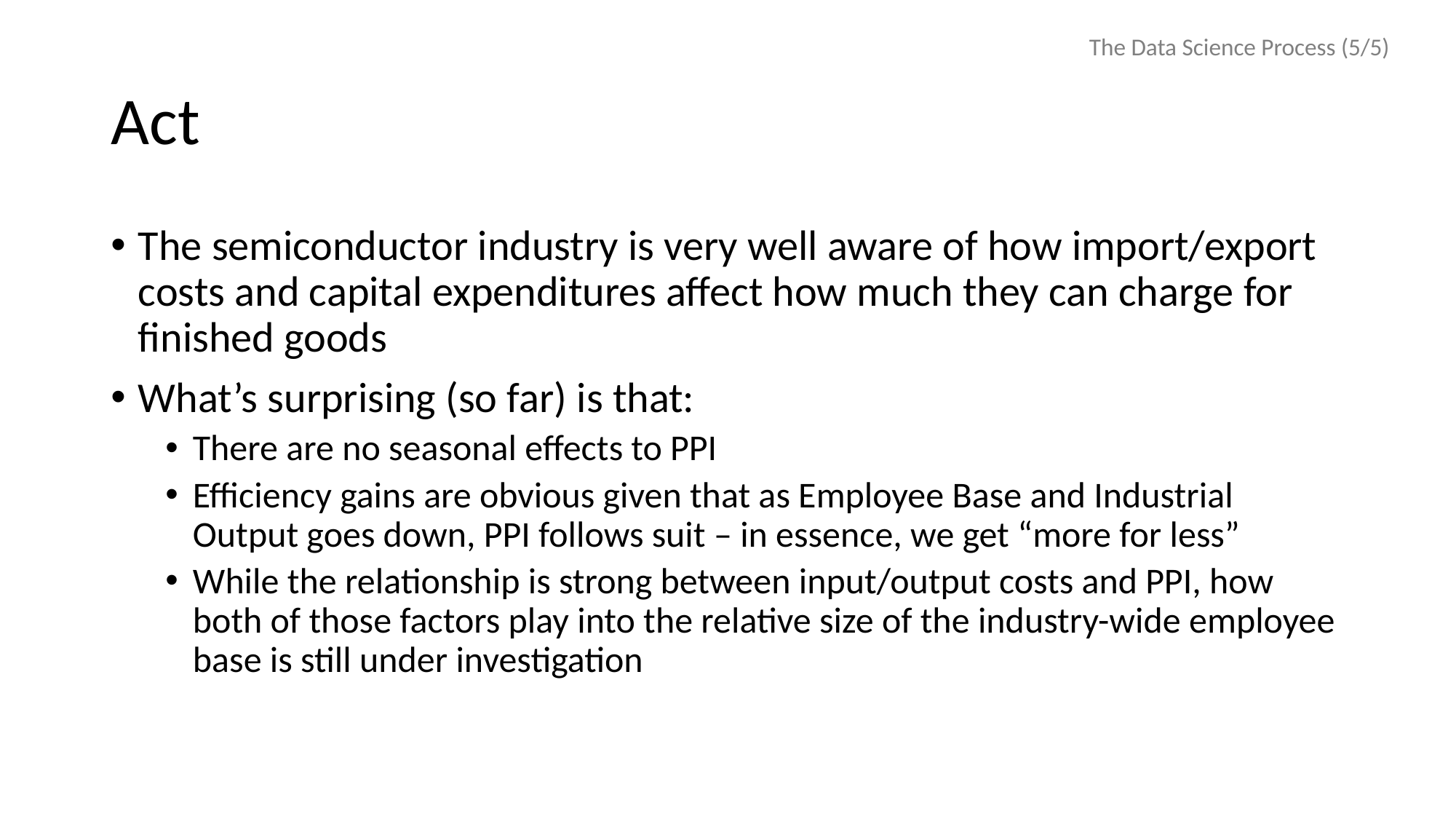

The Data Science Process (5/5)
# Act
The semiconductor industry is very well aware of how import/export costs and capital expenditures affect how much they can charge for finished goods
What’s surprising (so far) is that:
There are no seasonal effects to PPI
Efficiency gains are obvious given that as Employee Base and Industrial Output goes down, PPI follows suit – in essence, we get “more for less”
While the relationship is strong between input/output costs and PPI, how both of those factors play into the relative size of the industry-wide employee base is still under investigation